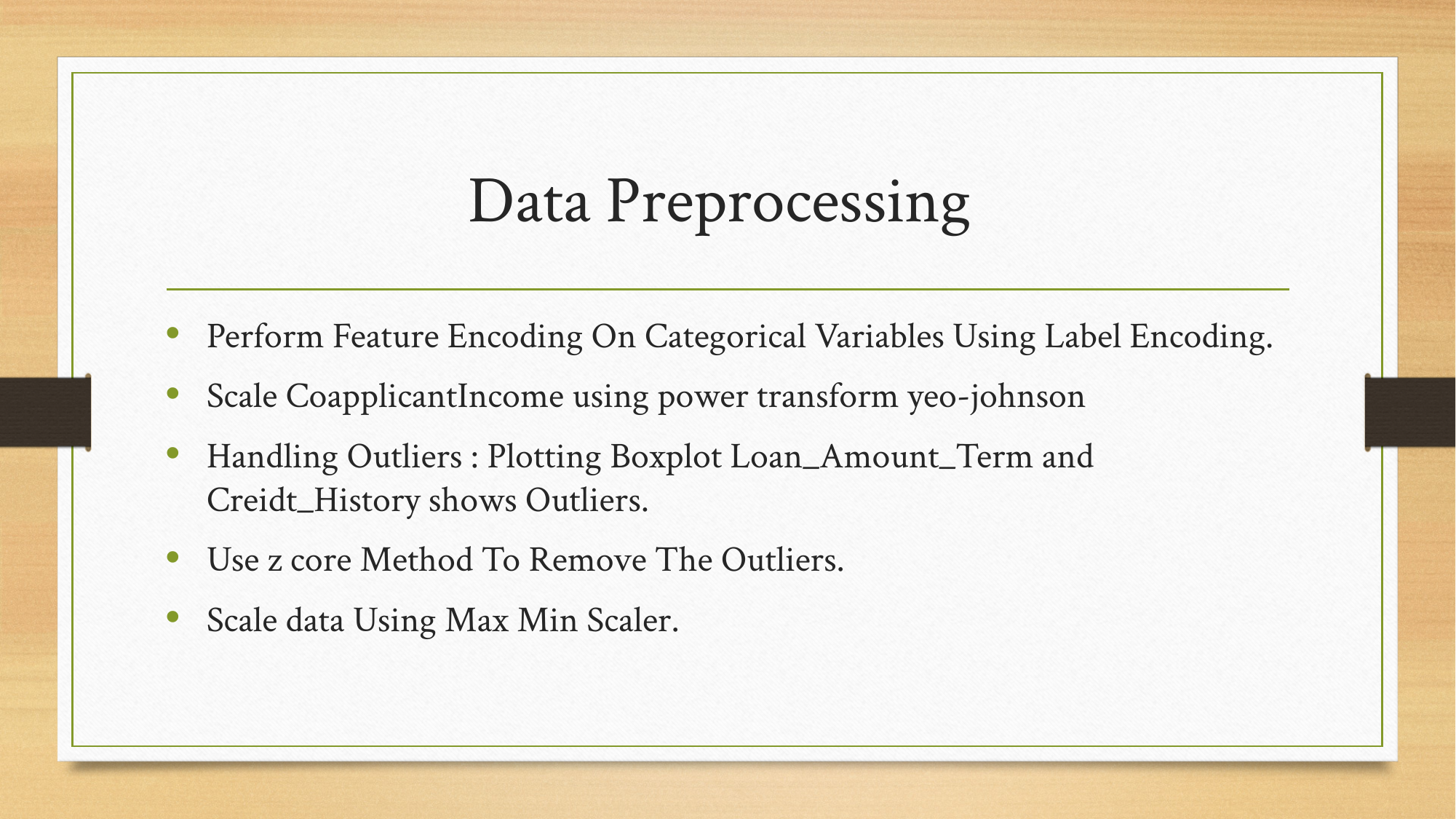

# Data Preprocessing
Perform Feature Encoding On Categorical Variables Using Label Encoding.
Scale CoapplicantIncome using power transform yeo-johnson
Handling Outliers : Plotting Boxplot Loan_Amount_Term and Creidt_History shows Outliers.
Use z core Method To Remove The Outliers.
Scale data Using Max Min Scaler.